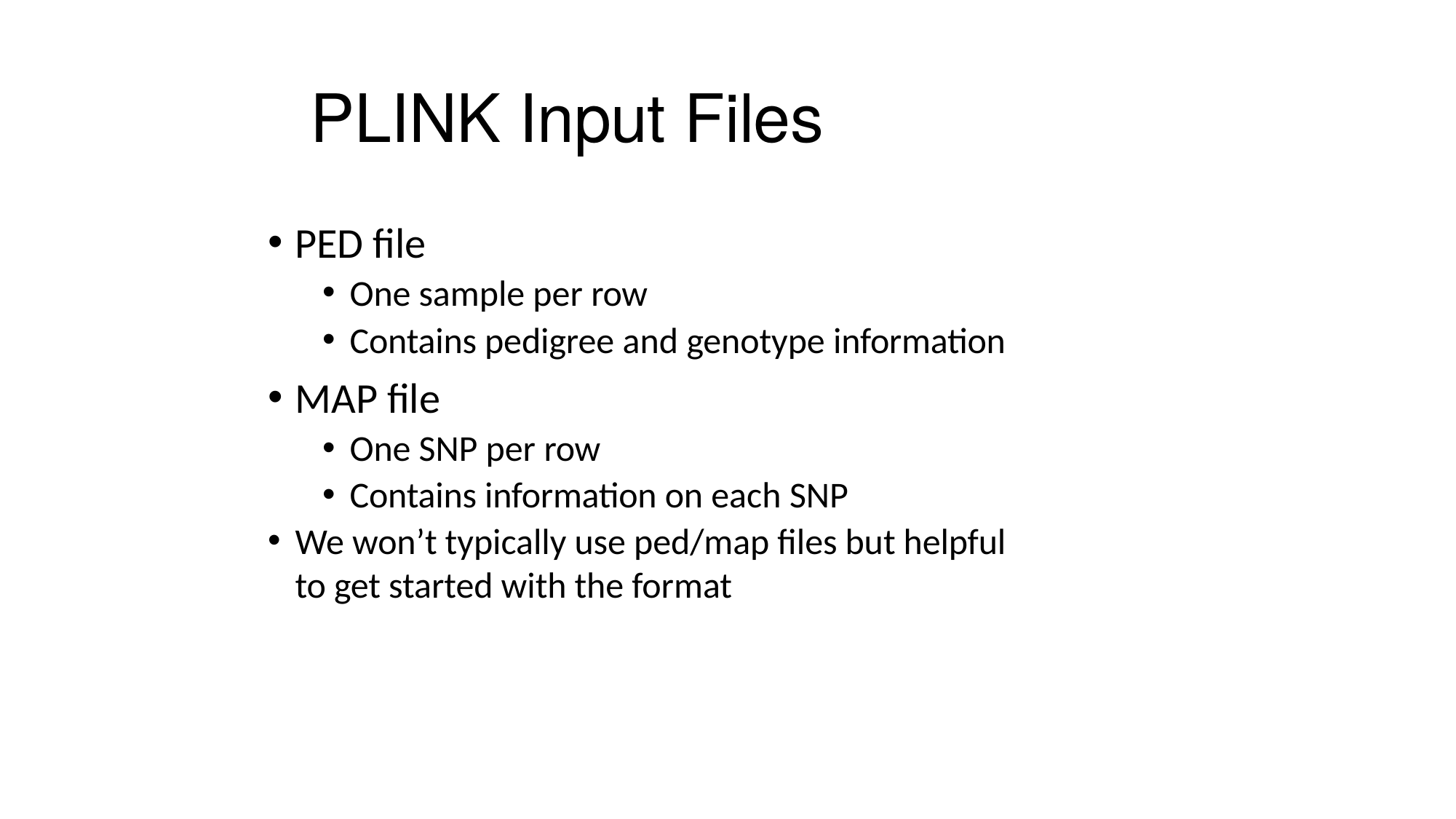

# PLINK Input Files
PED file
One sample per row
Contains pedigree and genotype information
MAP file
One SNP per row
Contains information on each SNP
We won’t typically use ped/map files but helpful to get started with the format